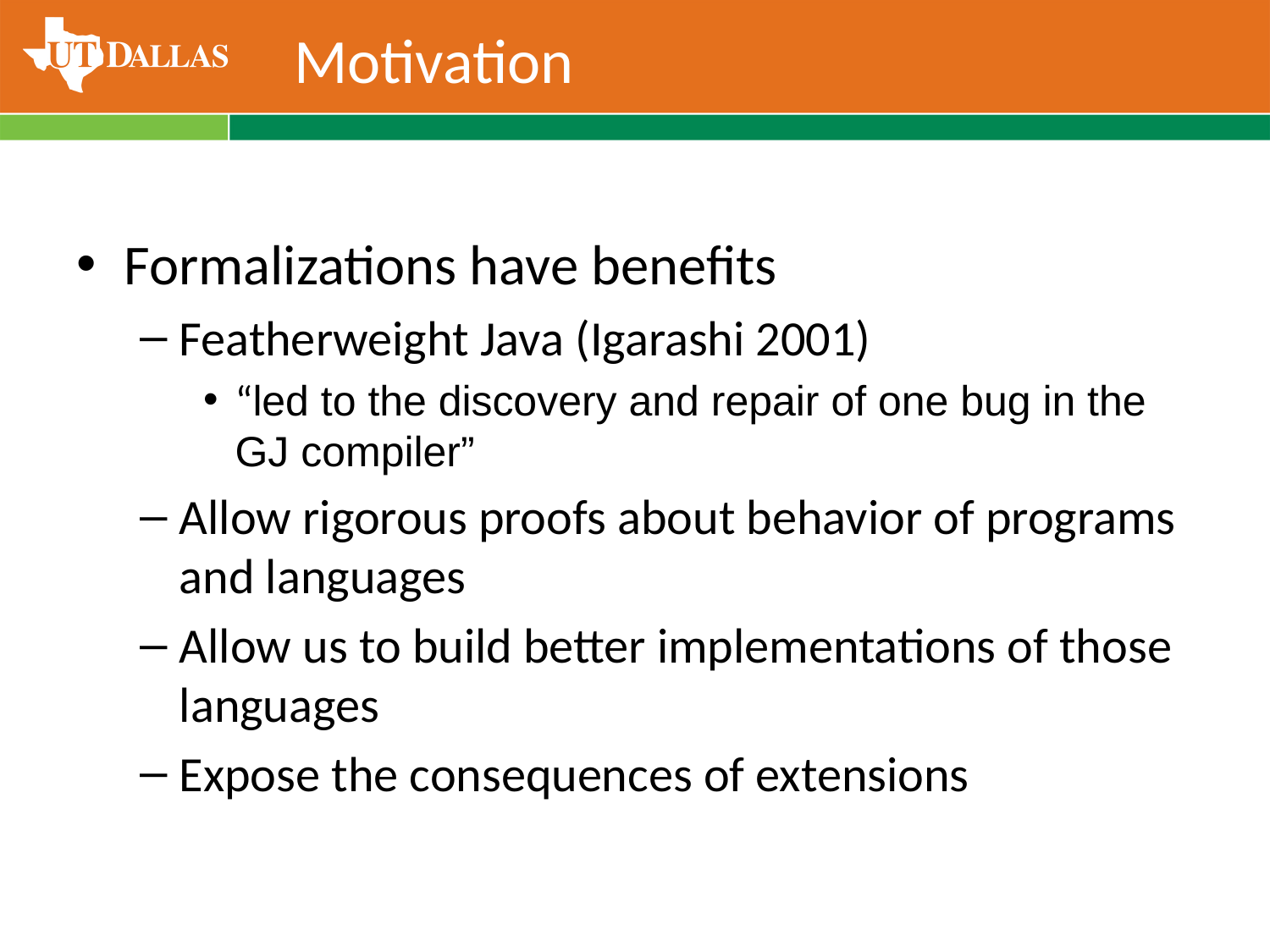

# Motivation
Formalizations have benefits
Featherweight Java (Igarashi 2001)
“led to the discovery and repair of one bug in the GJ compiler”
Allow rigorous proofs about behavior of programs and languages
Allow us to build better implementations of those languages
Expose the consequences of extensions